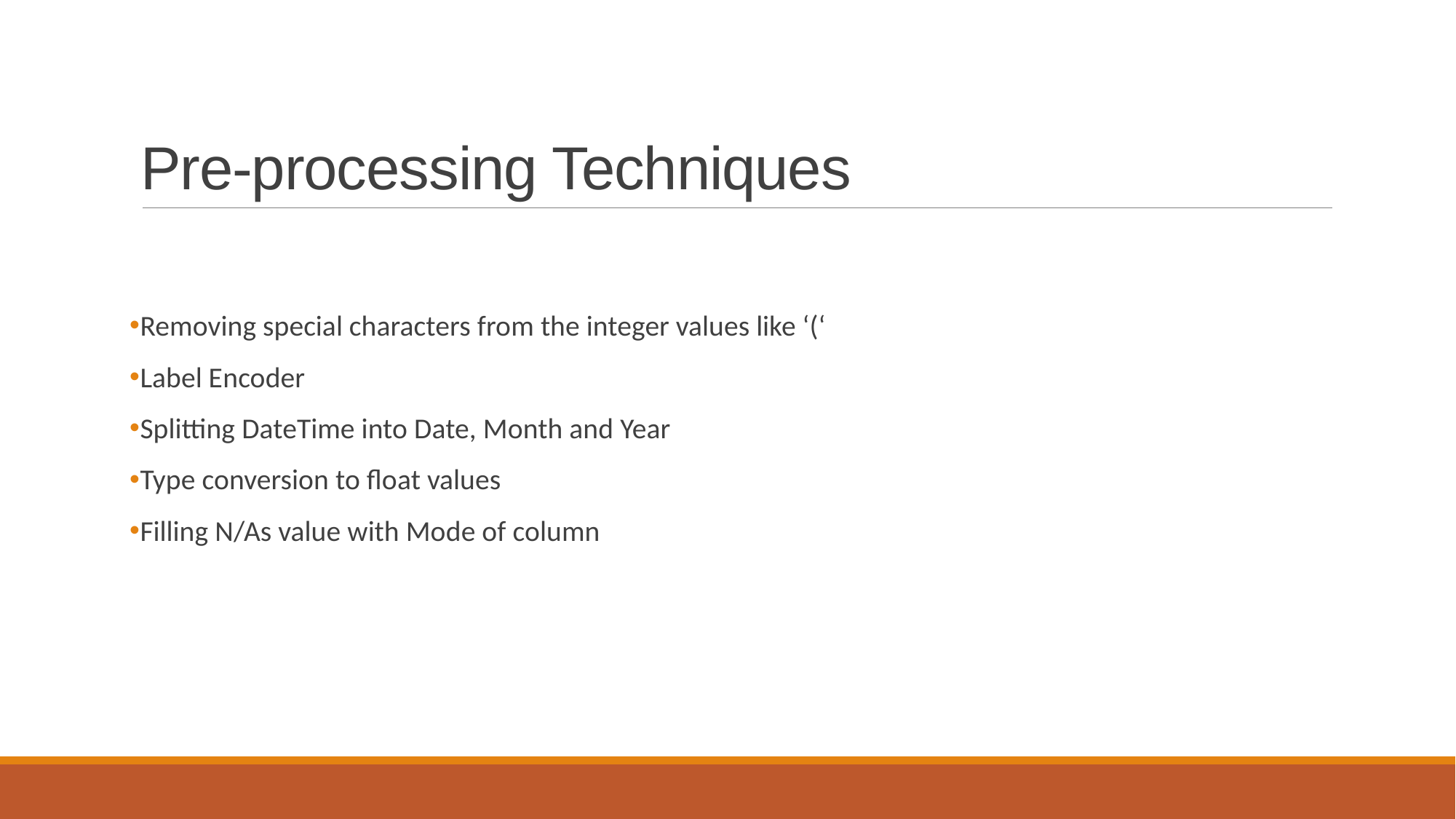

# Pre-processing Techniques
Removing special characters from the integer values like ‘(‘
Label Encoder
Splitting DateTime into Date, Month and Year
Type conversion to float values
Filling N/As value with Mode of column